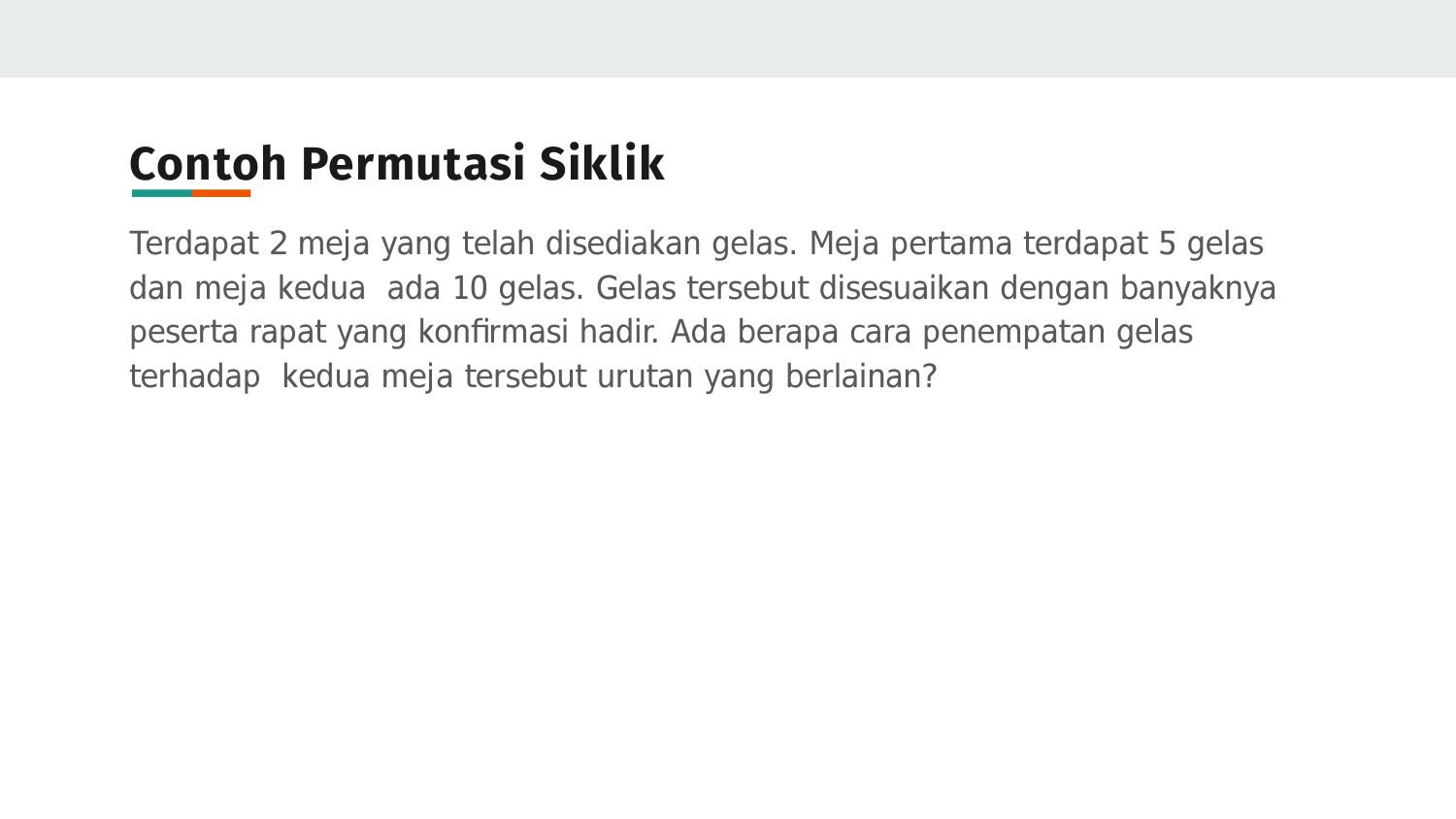

# Contoh Permutasi Siklik
Terdapat 2 meja yang telah disediakan gelas. Meja pertama terdapat 5 gelas dan meja kedua  ada 10 gelas. Gelas tersebut disesuaikan dengan banyaknya peserta rapat yang konfirmasi hadir. Ada berapa cara penempatan gelas terhadap  kedua meja tersebut urutan yang berlainan?